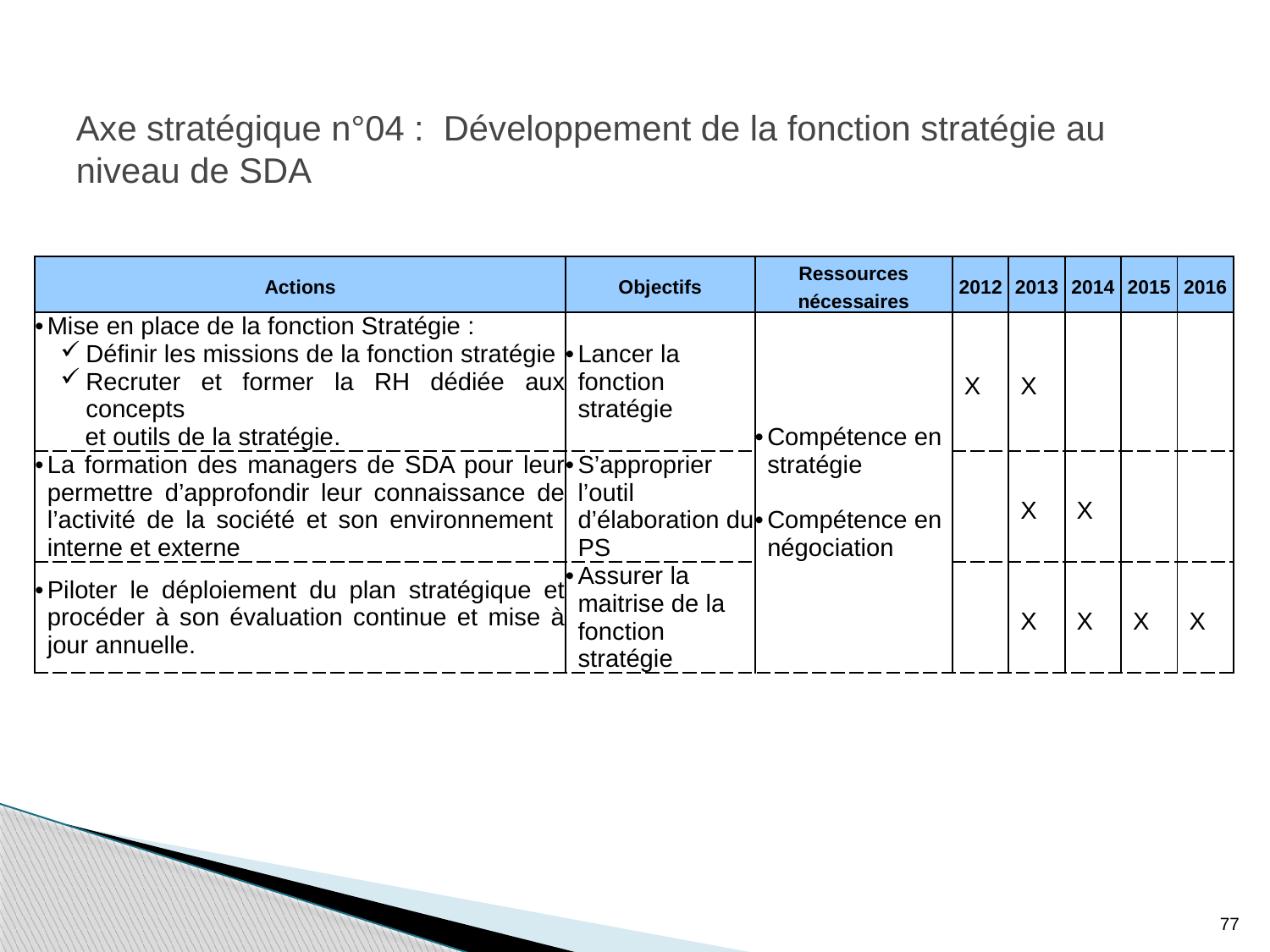

# Axe stratégique n°04 :  Développement de la fonction stratégie au niveau de SDA
| Actions | Objectifs | Ressources nécessaires | 2012 | 2013 | 2014 | 2015 | 2016 |
| --- | --- | --- | --- | --- | --- | --- | --- |
| Mise en place de la fonction Stratégie : Définir les missions de la fonction stratégie Recruter et former la RH dédiée aux concepts et outils de la stratégie. | Lancer la fonction stratégie | Compétence en stratégie Compétence en négociation | X | X |  |  |  |
| La formation des managers de SDA pour leur permettre d’approfondir leur connaissance de l’activité de la société et son environnement interne et externe | S’approprier l’outil d’élaboration du PS |  |  | X | X |  |  |
| Piloter le déploiement du plan stratégique et procéder à son évaluation continue et mise à jour annuelle. | Assurer la maitrise de la fonction stratégie |  |  | X | X | X | X |
77